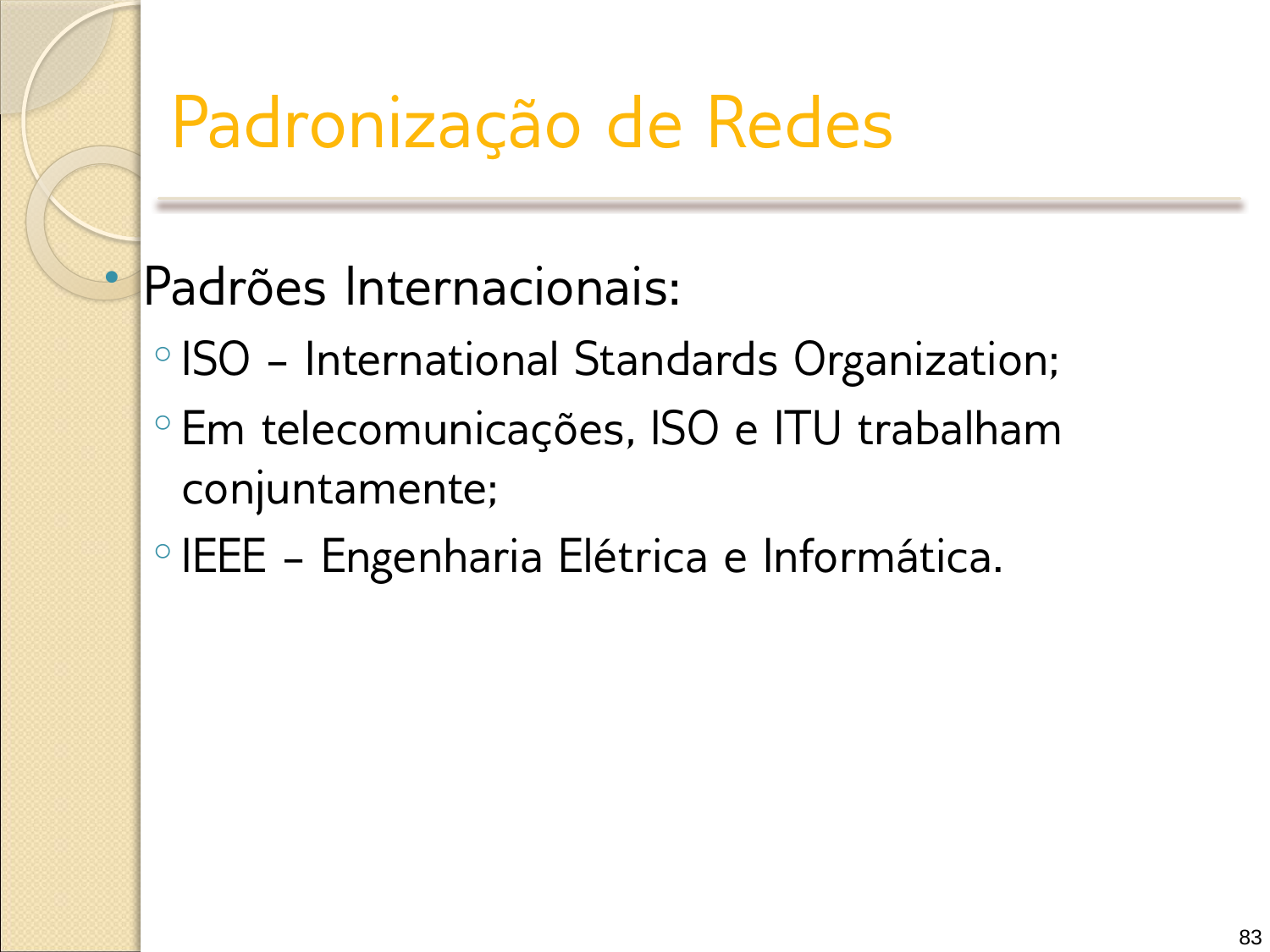

# Padronização de Redes
Padrões Internacionais:
ISO – International Standards Organization;
Em telecomunicações, ISO e ITU trabalham conjuntamente;
IEEE – Engenharia Elétrica e Informática.